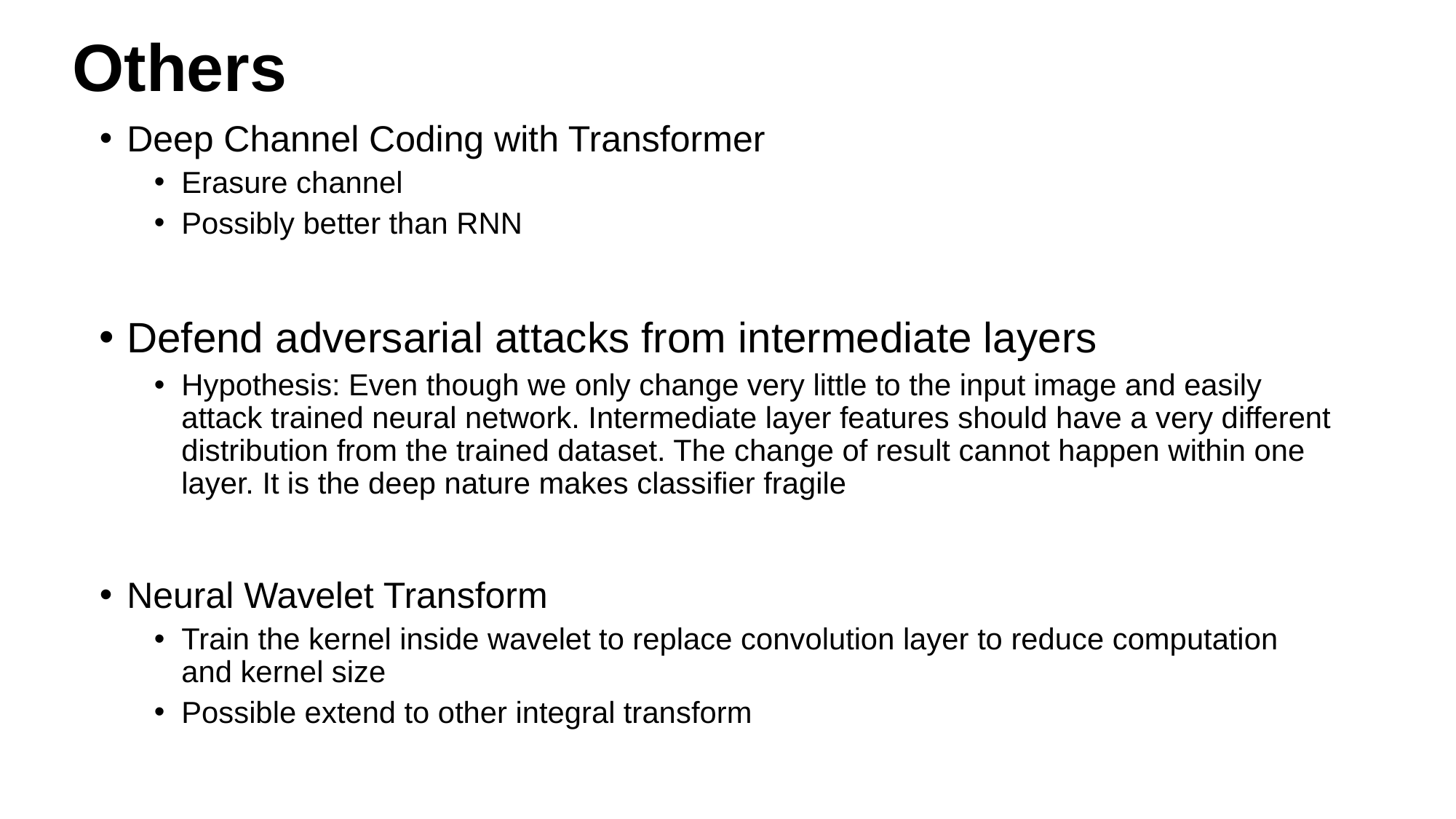

# Others
Deep Channel Coding with Transformer
Erasure channel
Possibly better than RNN

Defend adversarial attacks from intermediate layers
Hypothesis: Even though we only change very little to the input image and easily attack trained neural network. Intermediate layer features should have a very different distribution from the trained dataset. The change of result cannot happen within one layer. It is the deep nature makes classifier fragile

Neural Wavelet Transform
Train the kernel inside wavelet to replace convolution layer to reduce computation and kernel size
Possible extend to other integral transform